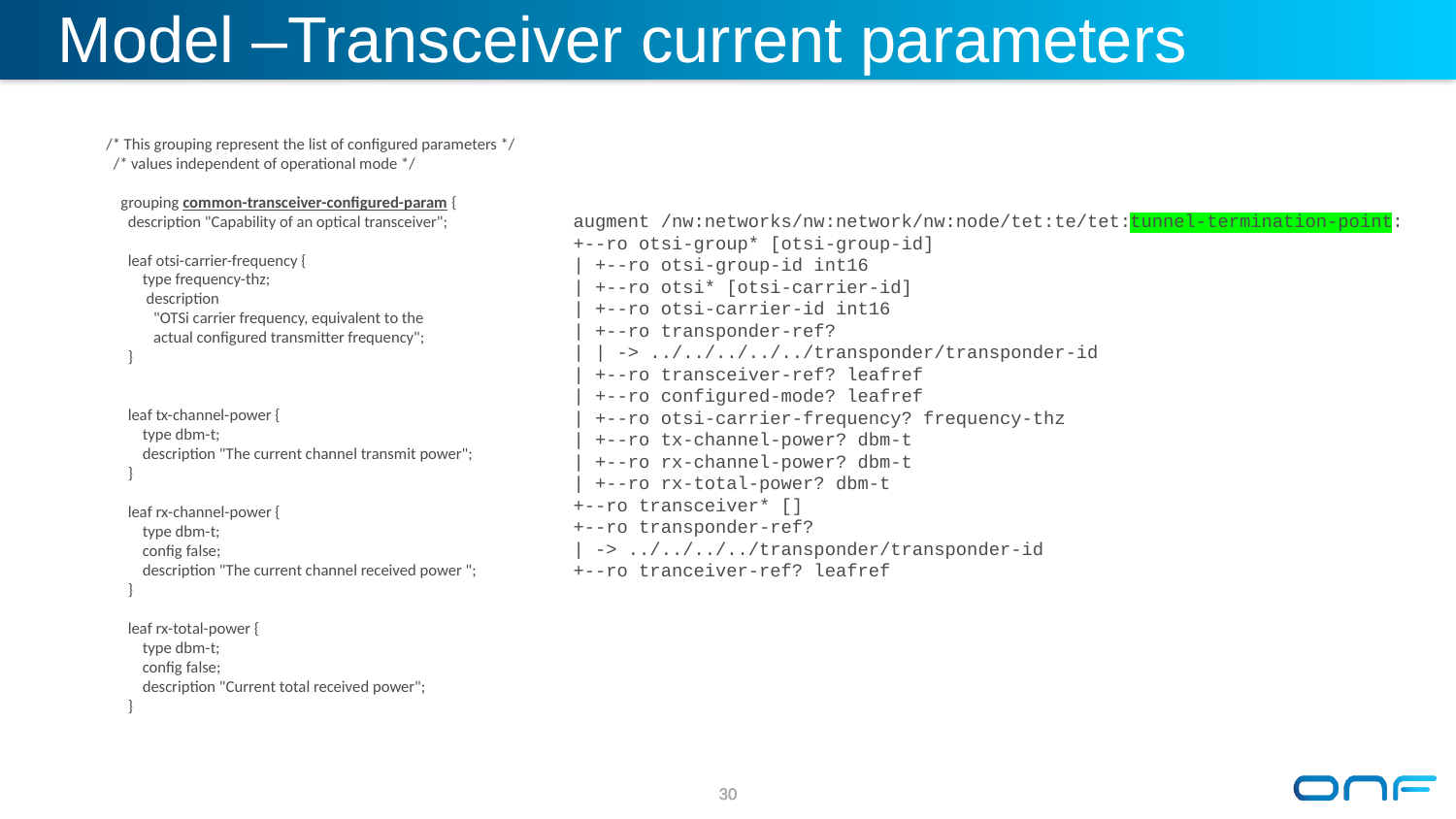

# Model –Transceiver current parameters
 /* This grouping represent the list of configured parameters */
   /* values independent of operational mode */

     grouping common-transceiver-configured-param {
       description "Capability of an optical transceiver";

       leaf otsi-carrier-frequency {
           type frequency-thz;
            description
              "OTSi carrier frequency, equivalent to the
              actual configured transmitter frequency";
       }

       leaf tx-channel-power {
           type dbm-t;
           description "The current channel transmit power";
       }

       leaf rx-channel-power {
           type dbm-t;
           config false;
           description "The current channel received power ";
       }

       leaf rx-total-power {
           type dbm-t;
           config false;
           description "Current total received power";
       }
augment /nw:networks/nw:network/nw:node/tet:te/tet:tunnel-termination-point:
+--ro otsi-group* [otsi-group-id]
| +--ro otsi-group-id int16
| +--ro otsi* [otsi-carrier-id]
| +--ro otsi-carrier-id int16
| +--ro transponder-ref?
| | -> ../../../../../transponder/transponder-id
| +--ro transceiver-ref? leafref
| +--ro configured-mode? leafref
| +--ro otsi-carrier-frequency? frequency-thz
| +--ro tx-channel-power? dbm-t
| +--ro rx-channel-power? dbm-t
| +--ro rx-total-power? dbm-t
+--ro transceiver* []
+--ro transponder-ref?
| -> ../../../../transponder/transponder-id
+--ro tranceiver-ref? leafref
30
30
30